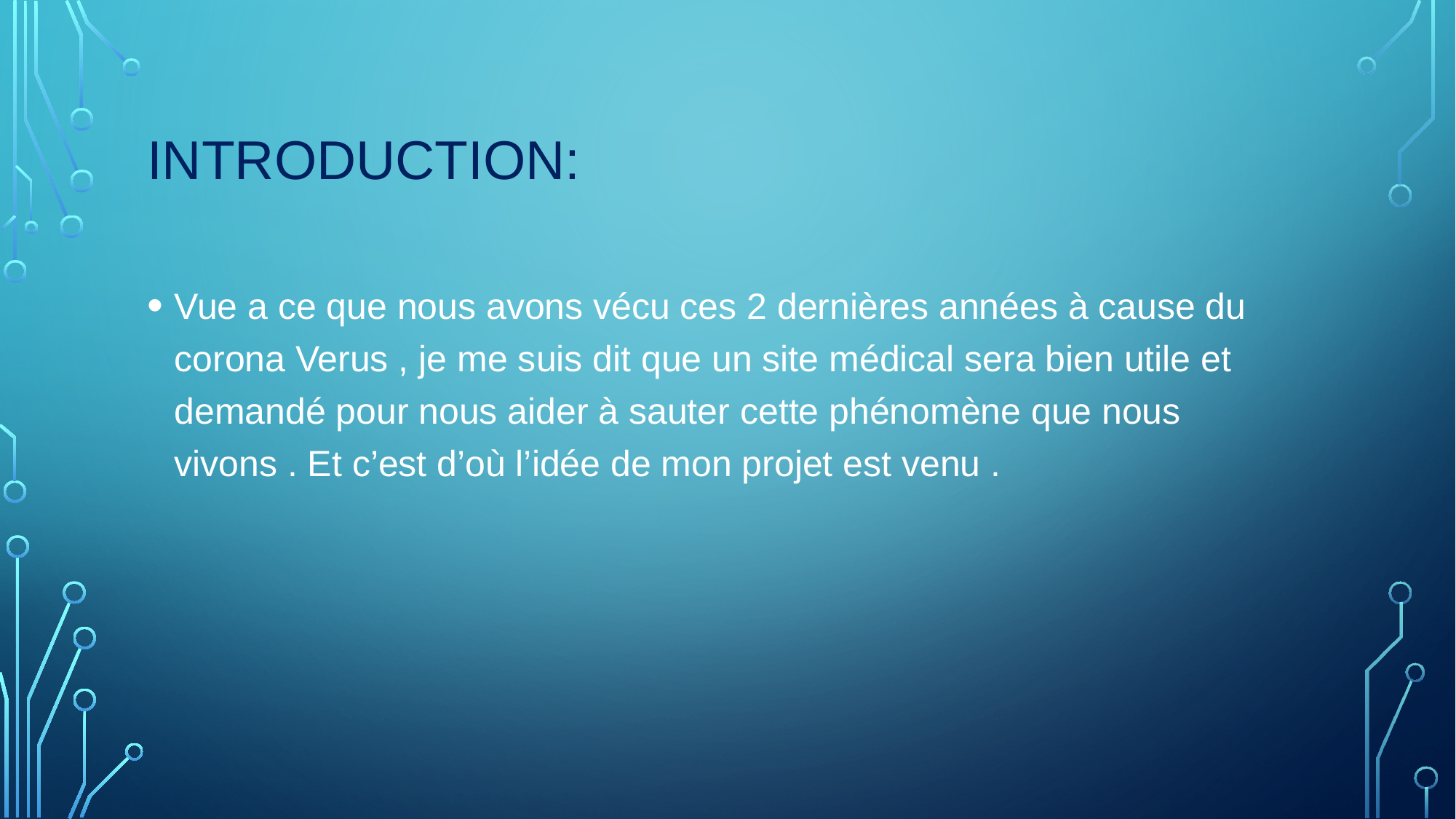

# Introduction:
Vue a ce que nous avons vécu ces 2 dernières années à cause du corona Verus , je me suis dit que un site médical sera bien utile et demandé pour nous aider à sauter cette phénomène que nous vivons . Et c’est d’où l’idée de mon projet est venu .